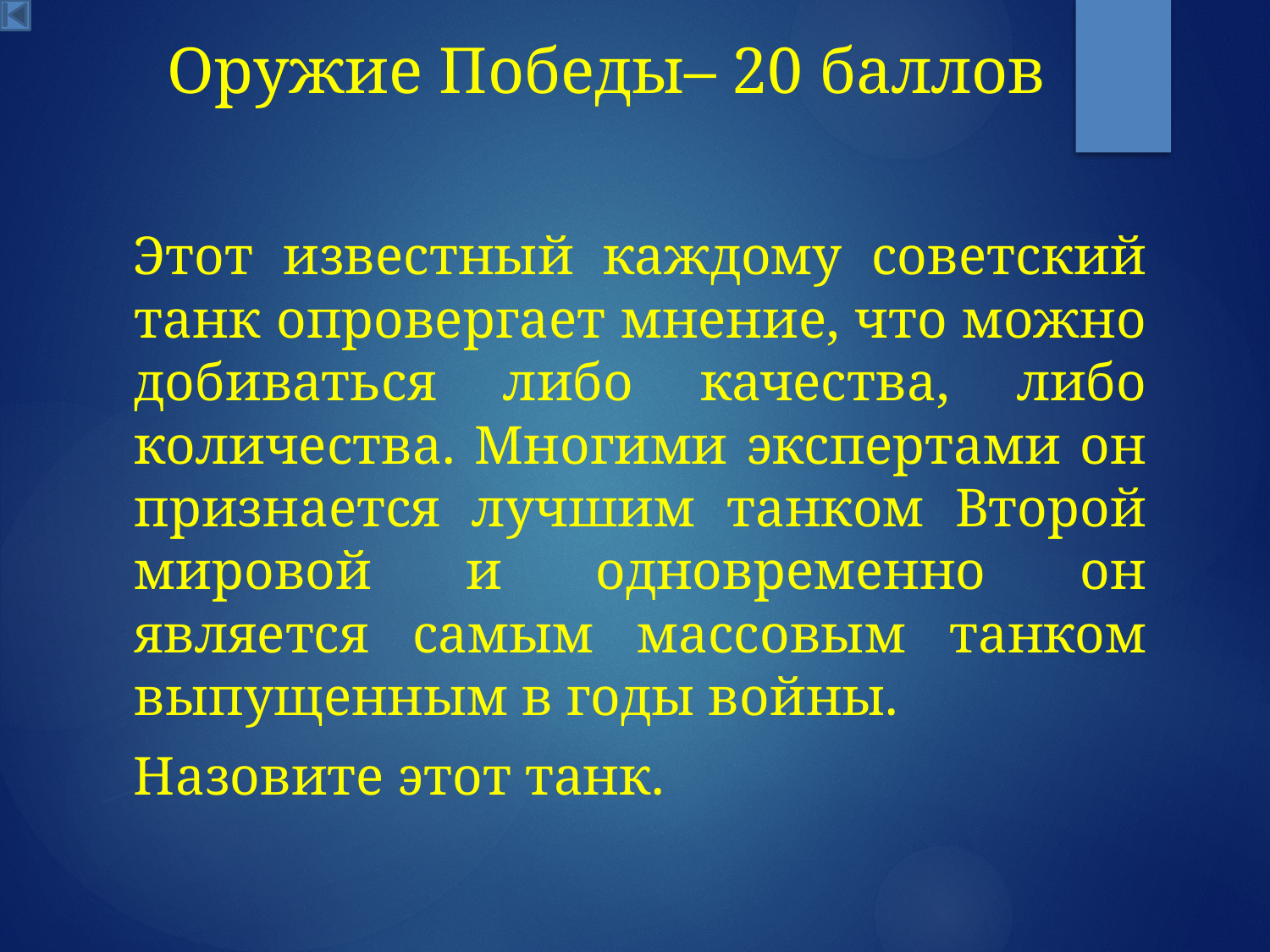

# Оружие Победы– 20 баллов
Этот известный каждому советский танк опровергает мнение, что можно добиваться либо качества, либо количества. Многими экспертами он признается лучшим танком Второй мировой и одновременно он является самым массовым танком выпущенным в годы войны.
Назовите этот танк.